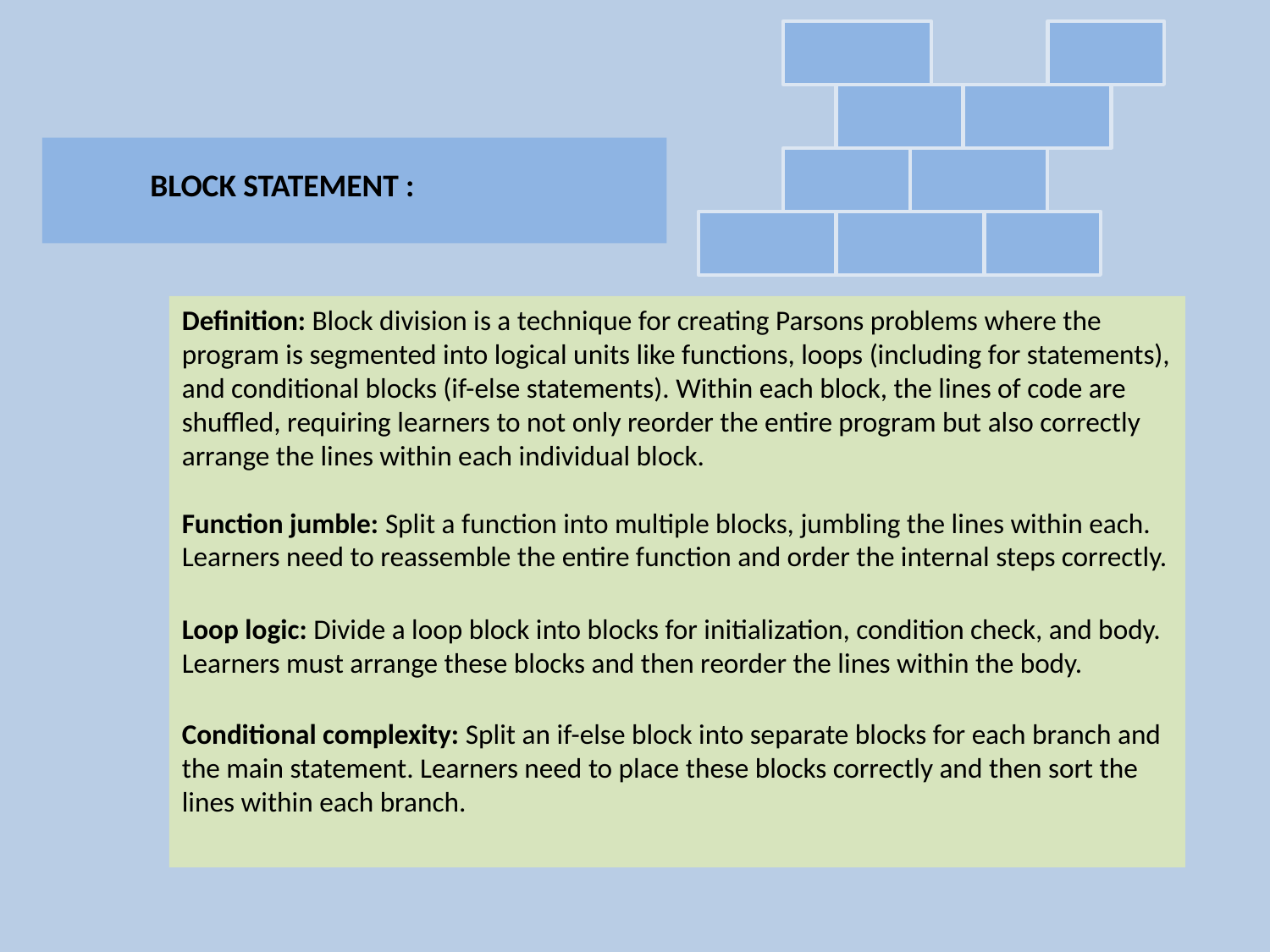

BLOCK STATEMENT :

Definition: Block division is a technique for creating Parsons problems where the program is segmented into logical units like functions, loops (including for statements), and conditional blocks (if-else statements). Within each block, the lines of code are shuffled, requiring learners to not only reorder the entire program but also correctly arrange the lines within each individual block.

Function jumble: Split a function into multiple blocks, jumbling the lines within each. Learners need to reassemble the entire function and order the internal steps correctly.

Loop logic: Divide a loop block into blocks for initialization, condition check, and body. Learners must arrange these blocks and then reorder the lines within the body.

Conditional complexity: Split an if-else block into separate blocks for each branch and the main statement. Learners need to place these blocks correctly and then sort the lines within each branch.